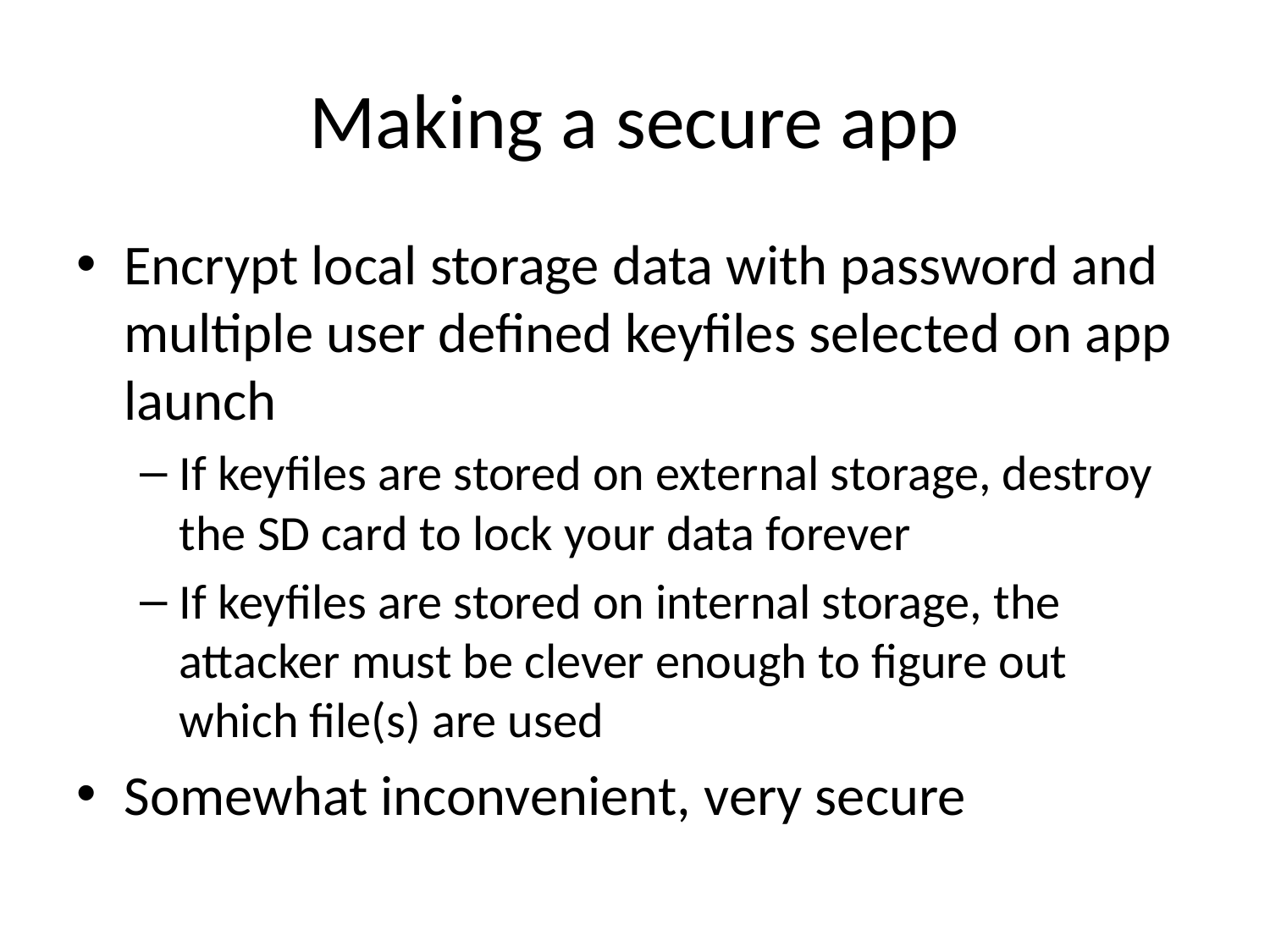

# Making a secure app
Encrypt local storage data with password and multiple user defined keyfiles selected on app launch
If keyfiles are stored on external storage, destroy the SD card to lock your data forever
If keyfiles are stored on internal storage, the attacker must be clever enough to figure out which file(s) are used
Somewhat inconvenient, very secure